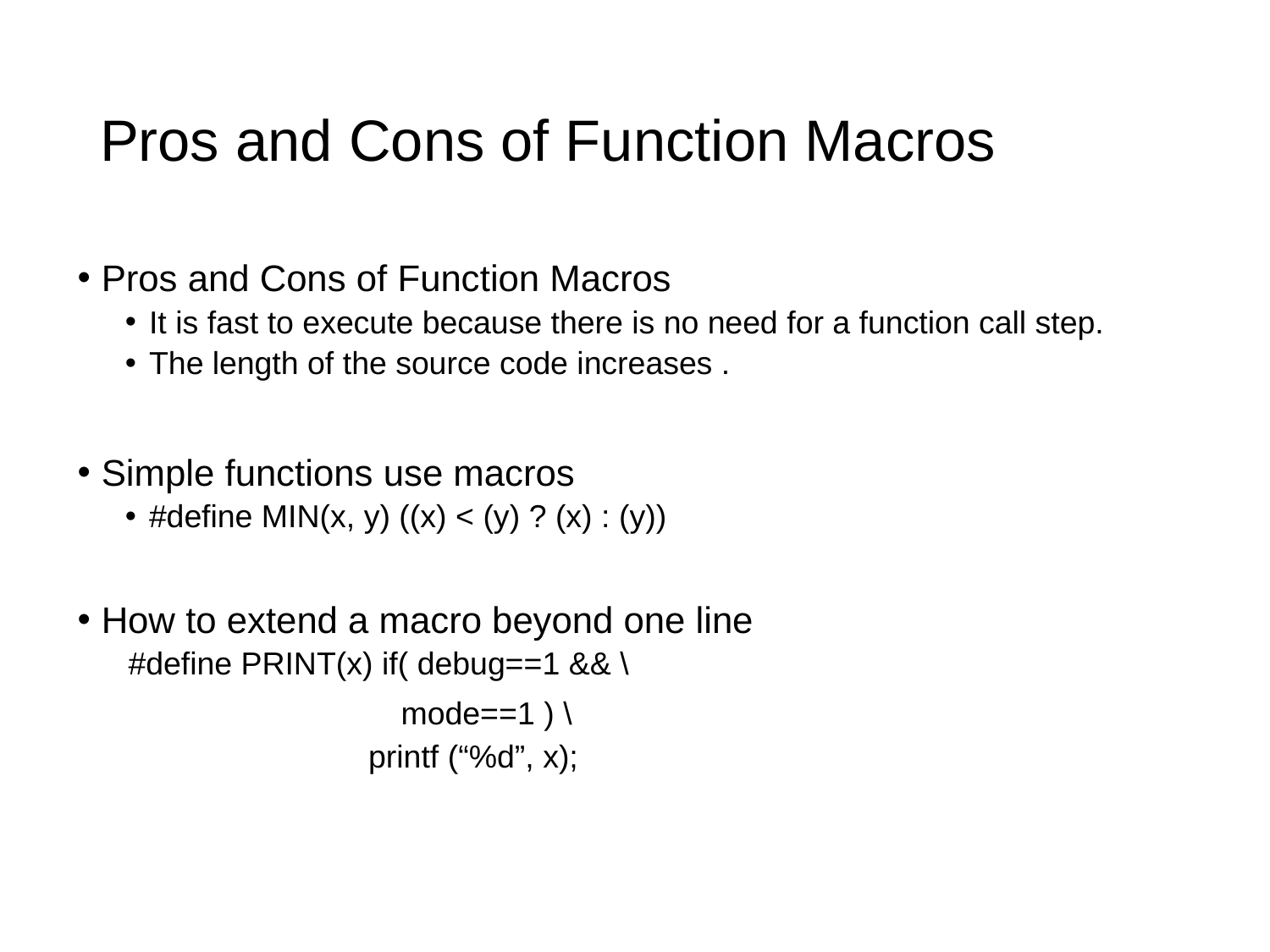

# Pros and Cons of Function Macros
Pros and Cons of Function Macros
It is fast to execute because there is no need for a function call step.
The length of the source code increases .

Simple functions use macros
#define MIN(x, y) ((x) < (y) ? (x) : (y))

How to extend a macro beyond one line
#define PRINT(x) if( debug==1 && \
                       mode==1 ) \
                           printf (“%d”, x);